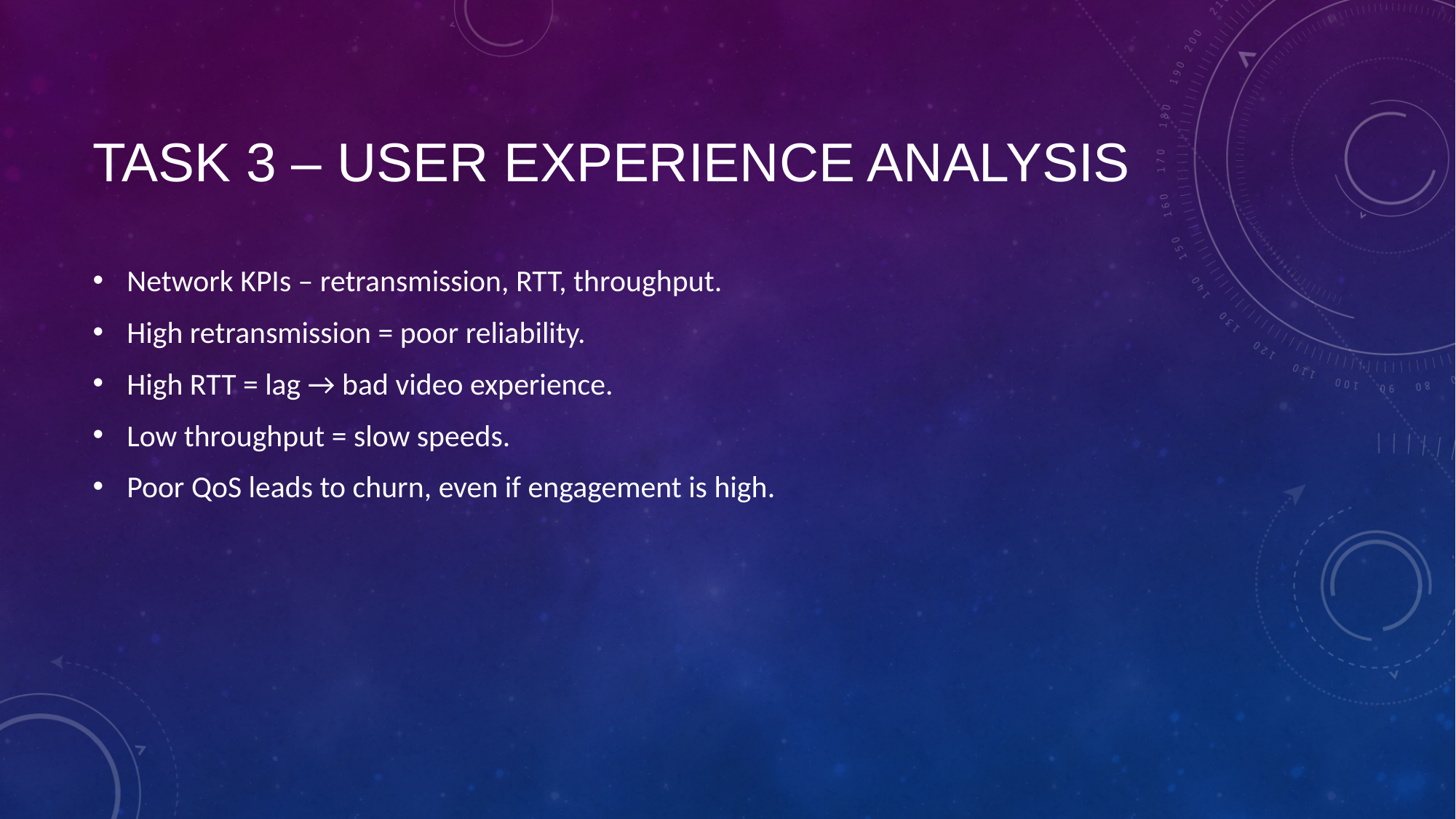

# Task 3 – User Experience Analysis
Network KPIs – retransmission, RTT, throughput.
High retransmission = poor reliability.
High RTT = lag → bad video experience.
Low throughput = slow speeds.
Poor QoS leads to churn, even if engagement is high.